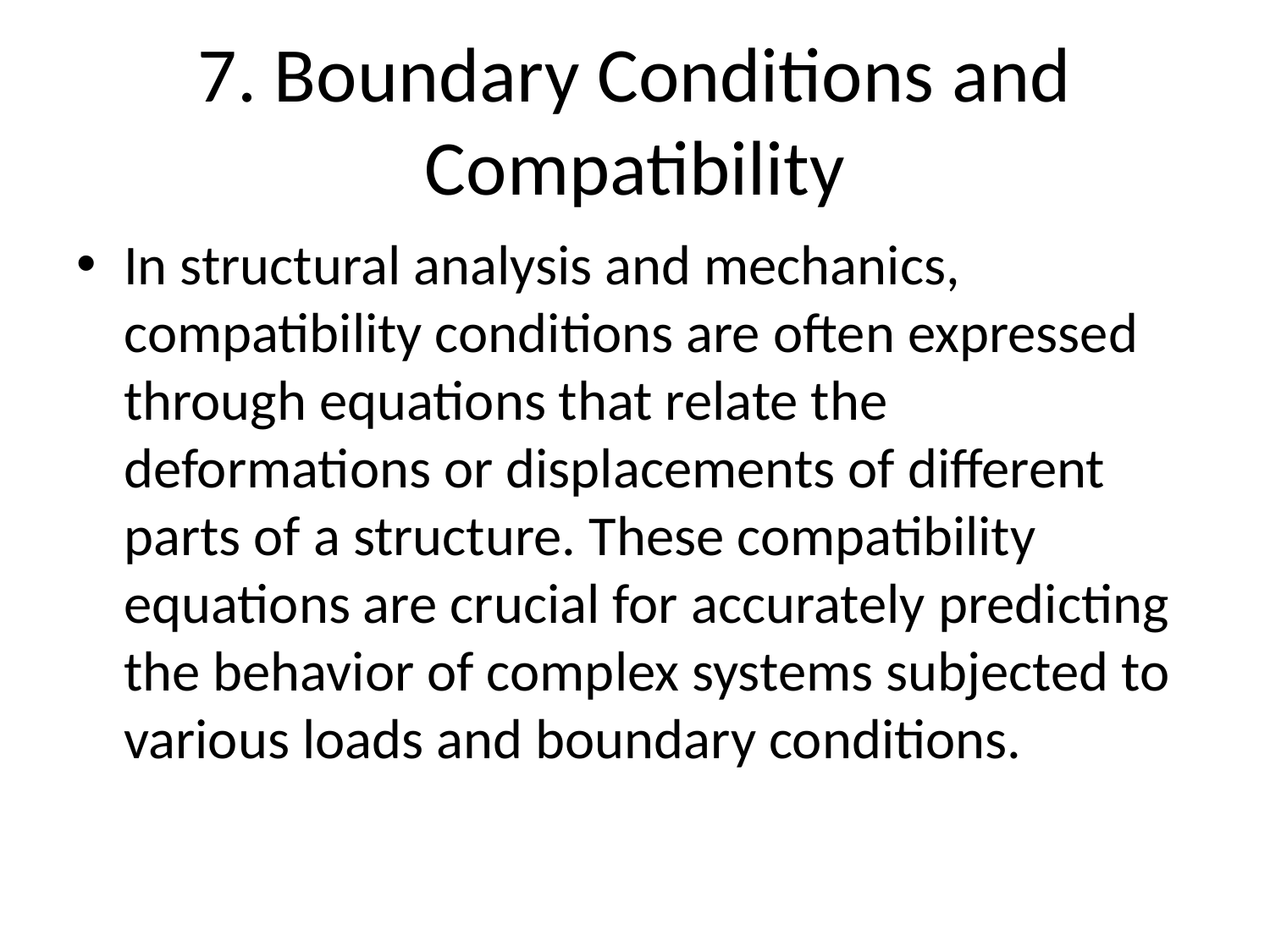

# 7. Boundary Conditions and Compatibility
In structural analysis and mechanics, compatibility conditions are often expressed through equations that relate the deformations or displacements of different parts of a structure. These compatibility equations are crucial for accurately predicting the behavior of complex systems subjected to various loads and boundary conditions.